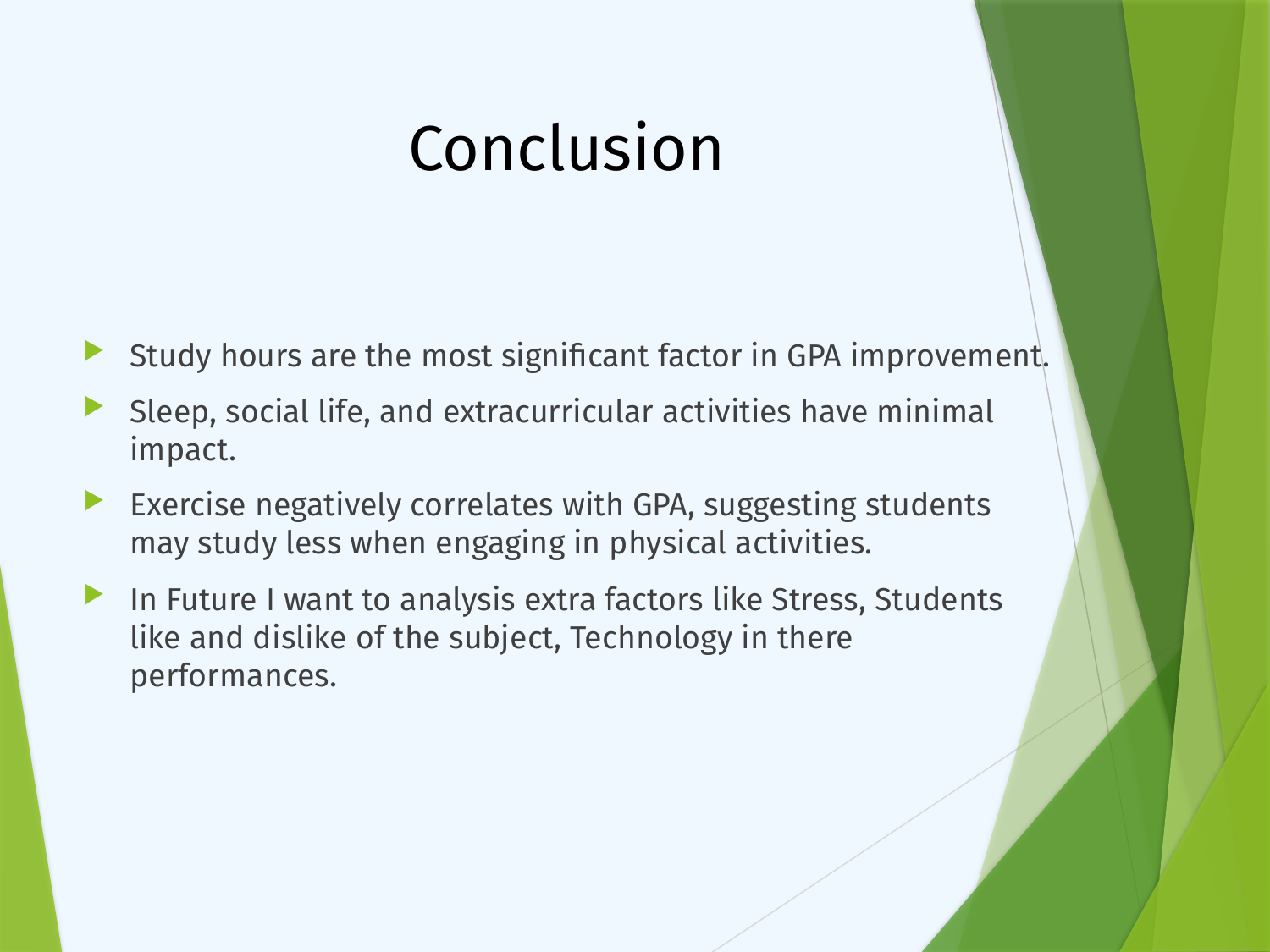

# Conclusion
Study hours are the most significant factor in GPA improvement.
Sleep, social life, and extracurricular activities have minimal impact.
Exercise negatively correlates with GPA, suggesting students may study less when engaging in physical activities.
In Future I want to analysis extra factors like Stress, Students like and dislike of the subject, Technology in there performances.